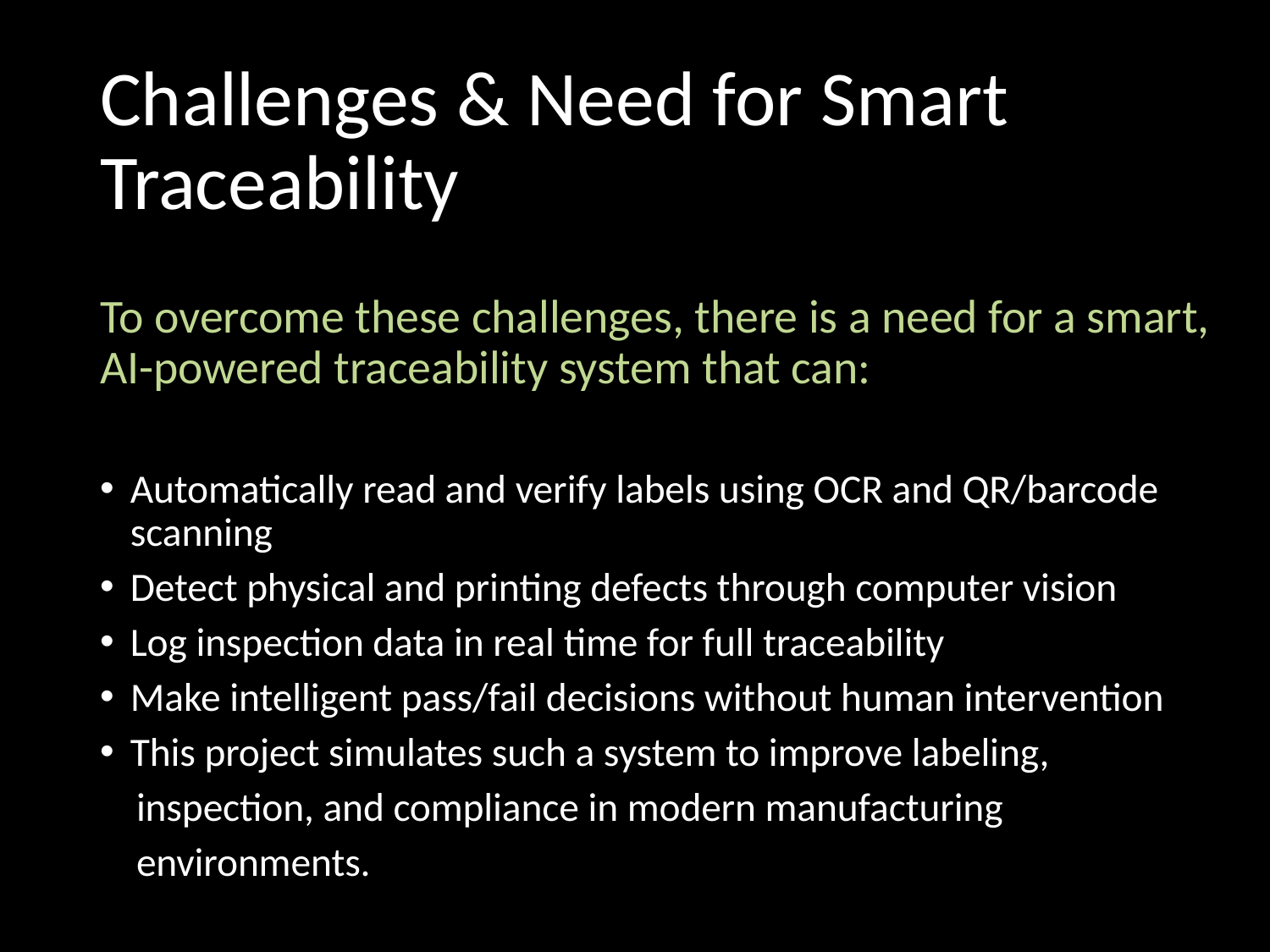

# Challenges & Need for Smart Traceability

To overcome these challenges, there is a need for a smart, AI-powered traceability system that can:

Automatically read and verify labels using OCR and QR/barcode scanning
Detect physical and printing defects through computer vision
Log inspection data in real time for full traceability
Make intelligent pass/fail decisions without human intervention
This project simulates such a system to improve labeling,
    inspection, and compliance in modern manufacturing
    environments.